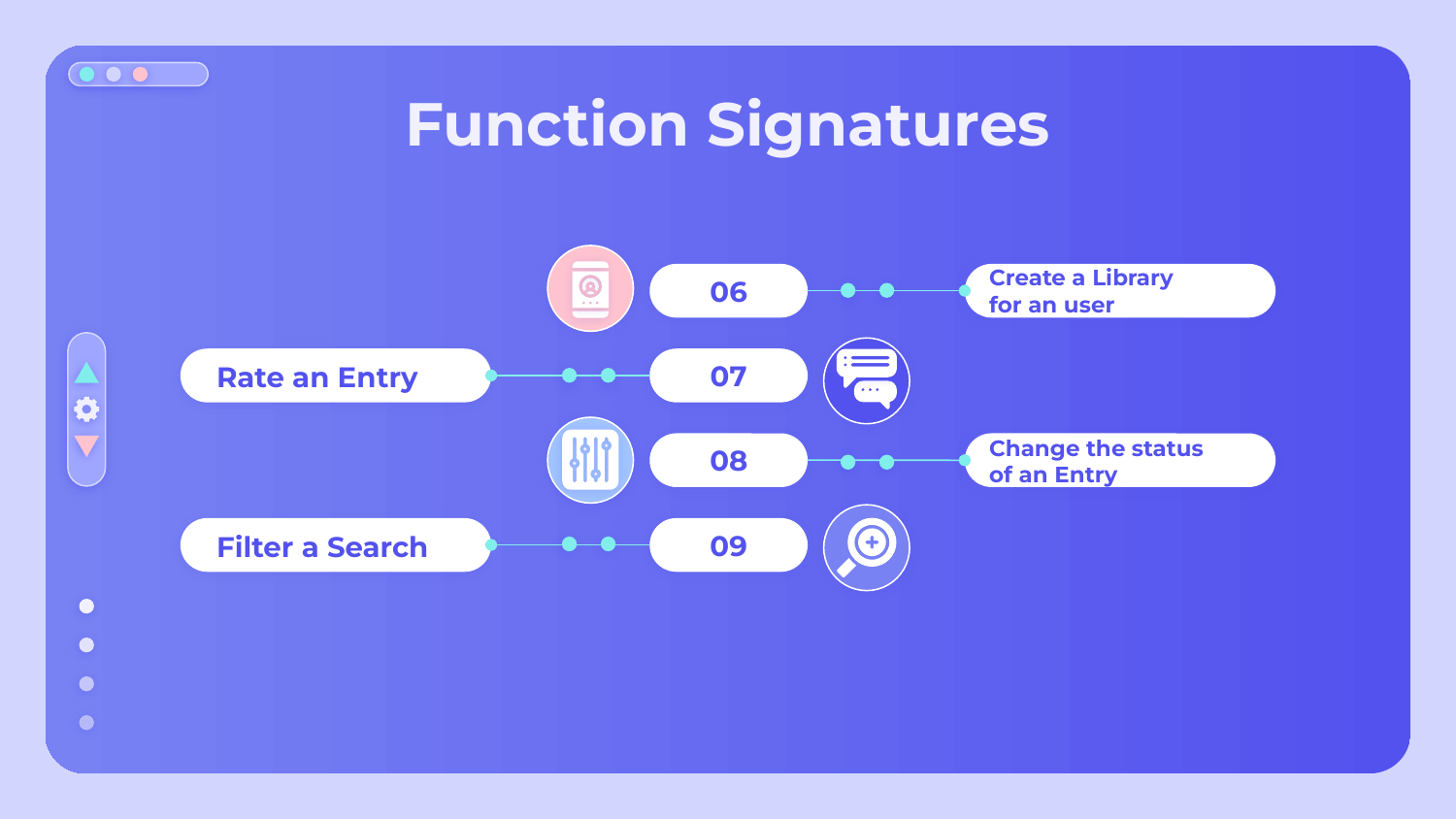

# Function Signatures

06

Create a Library for an user

07

Rate an Entry

08

Change the status of an Entry

09
Filter a Search